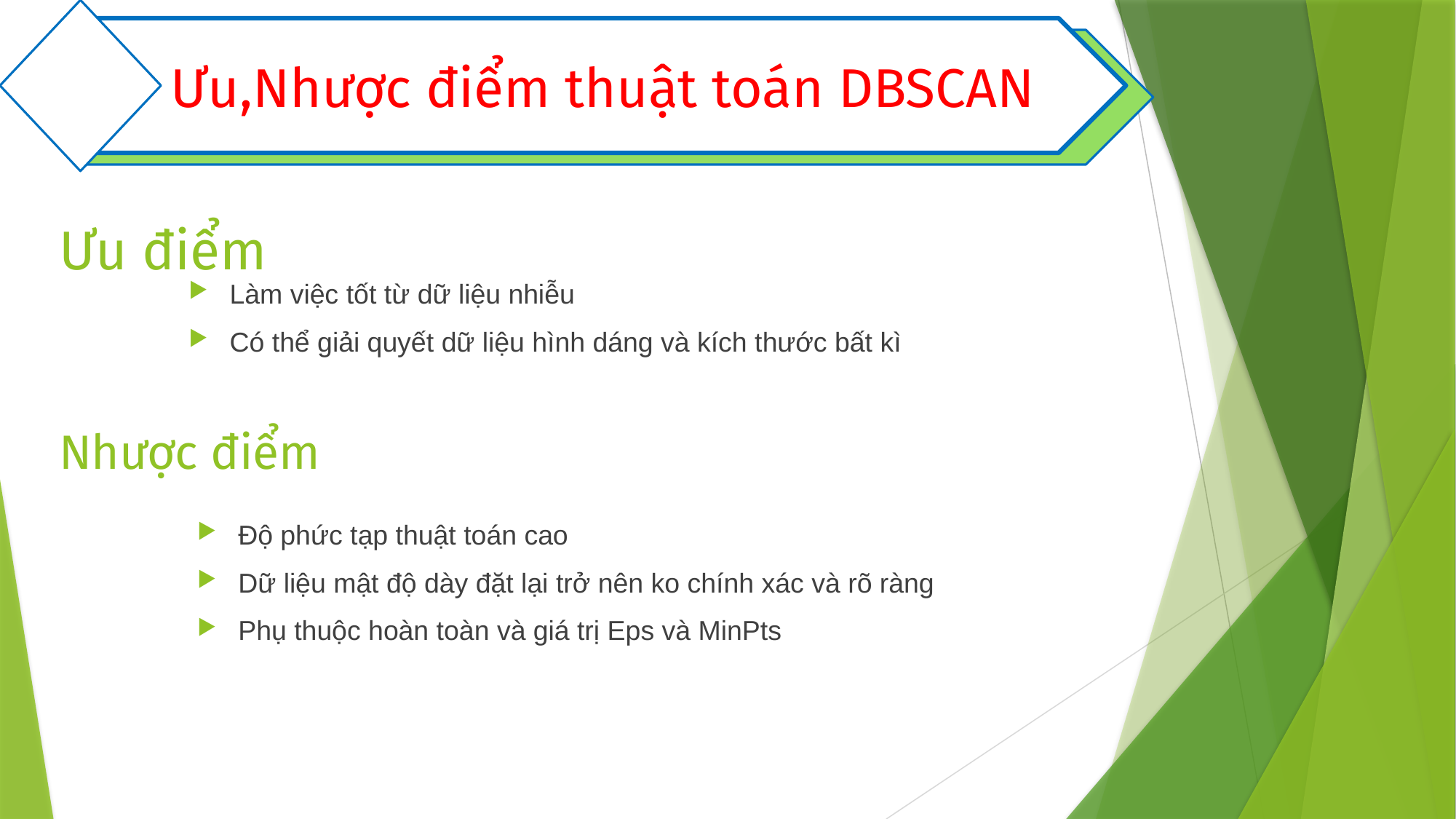

Ưu,Nhược điểm thuật toán DBSCAN

Ưu điểm
Làm việc tốt từ dữ liệu nhiễu
Có thể giải quyết dữ liệu hình dáng và kích thước bất kì

Nhược điểm
Độ phức tạp thuật toán cao
Dữ liệu mật độ dày đặt lại trở nên ko chính xác và rõ ràng
Phụ thuộc hoàn toàn và giá trị Eps và MinPts